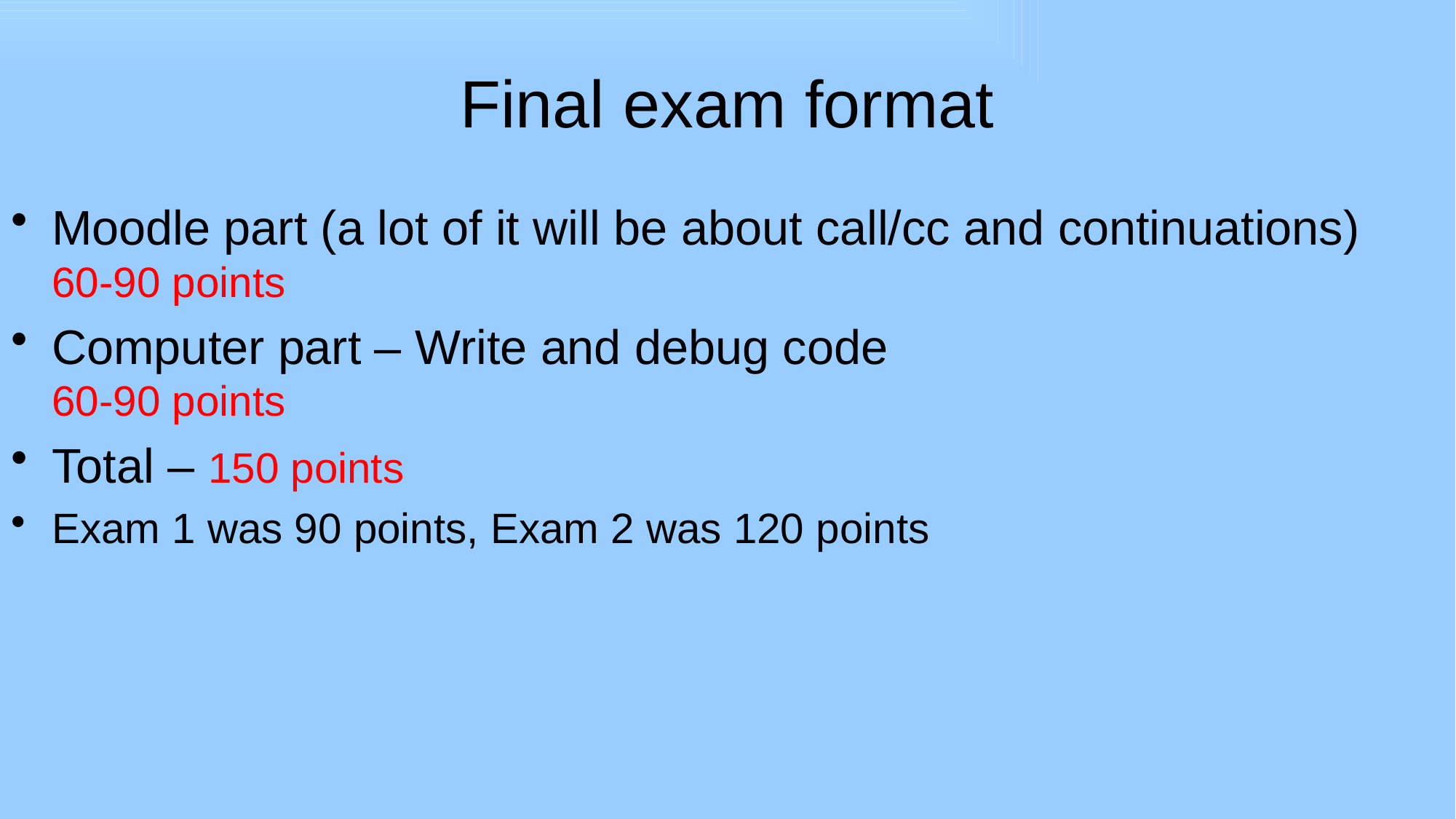

# Final exam format
Moodle part (a lot of it will be about call/cc and continuations)  60-90 points
Computer part – Write and debug code
60-90 points
Total – 150 points
Exam 1 was 90 points, Exam 2 was 120 points